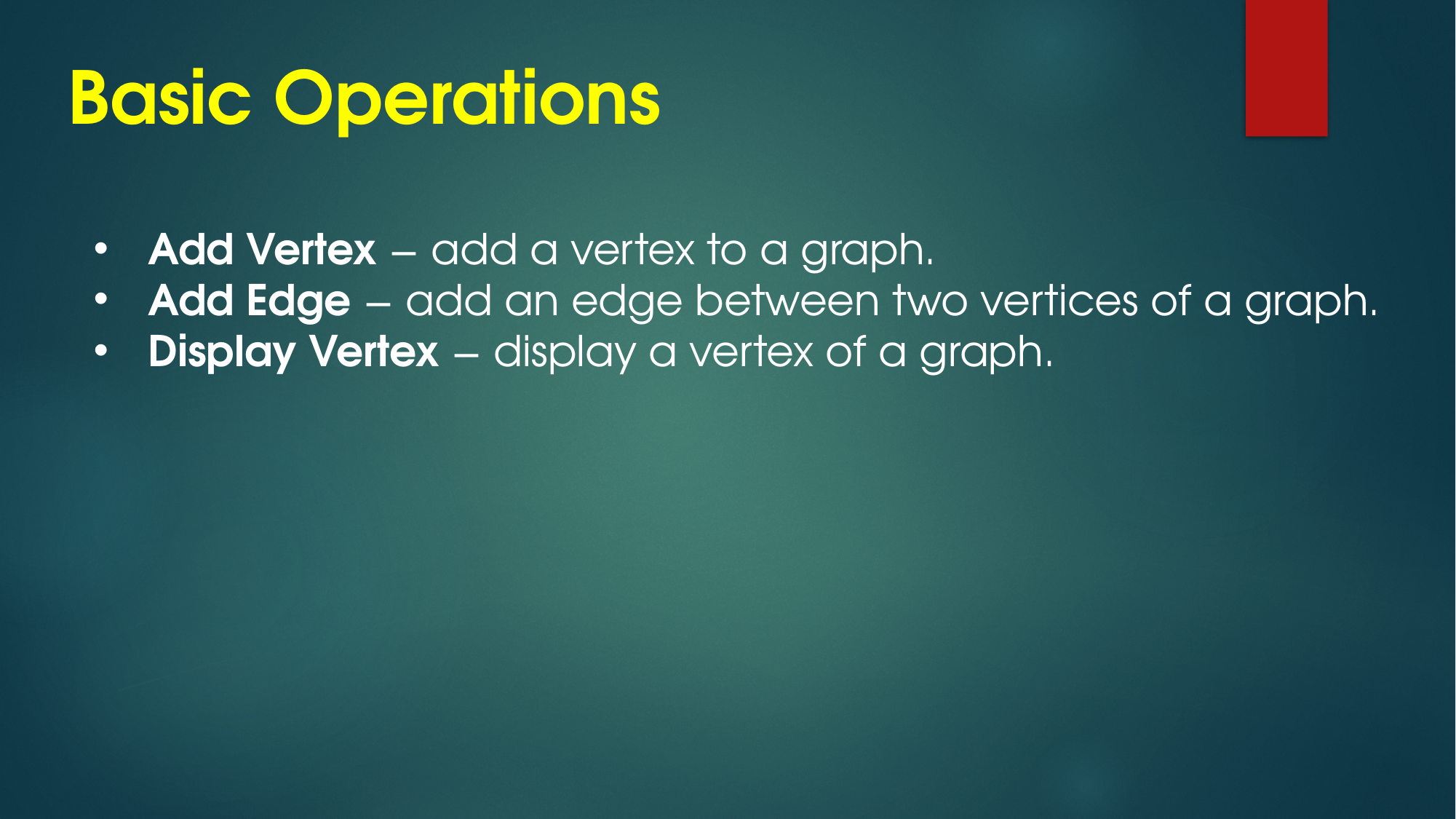

# Basic Operations
Add Vertex − add a vertex to a graph.
Add Edge − add an edge between two vertices of a graph.
Display Vertex − display a vertex of a graph.